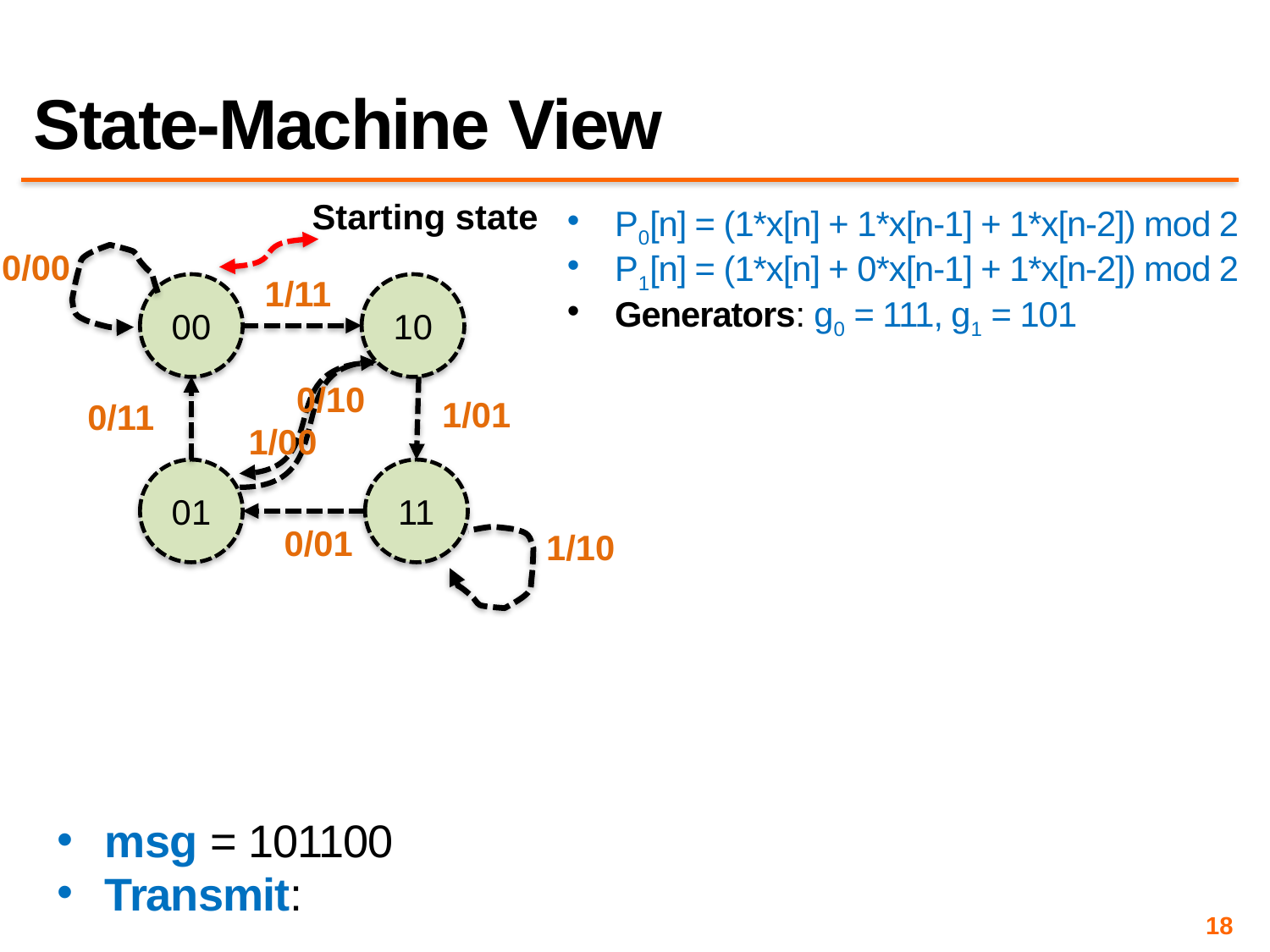

# State-Machine View
Starting state
P0[n] = (1*x[n] + 1*x[n-1] + 1*x[n-2]) mod 2
P1[n] = (1*x[n] + 0*x[n-1] + 1*x[n-2]) mod 2
Generators: g0 = 111, g1 = 101

0/00

1/11
00
10
0/10
1/01
0/11
1/00
11
01
0/01
1/10

msg = 101100
Transmit:
18